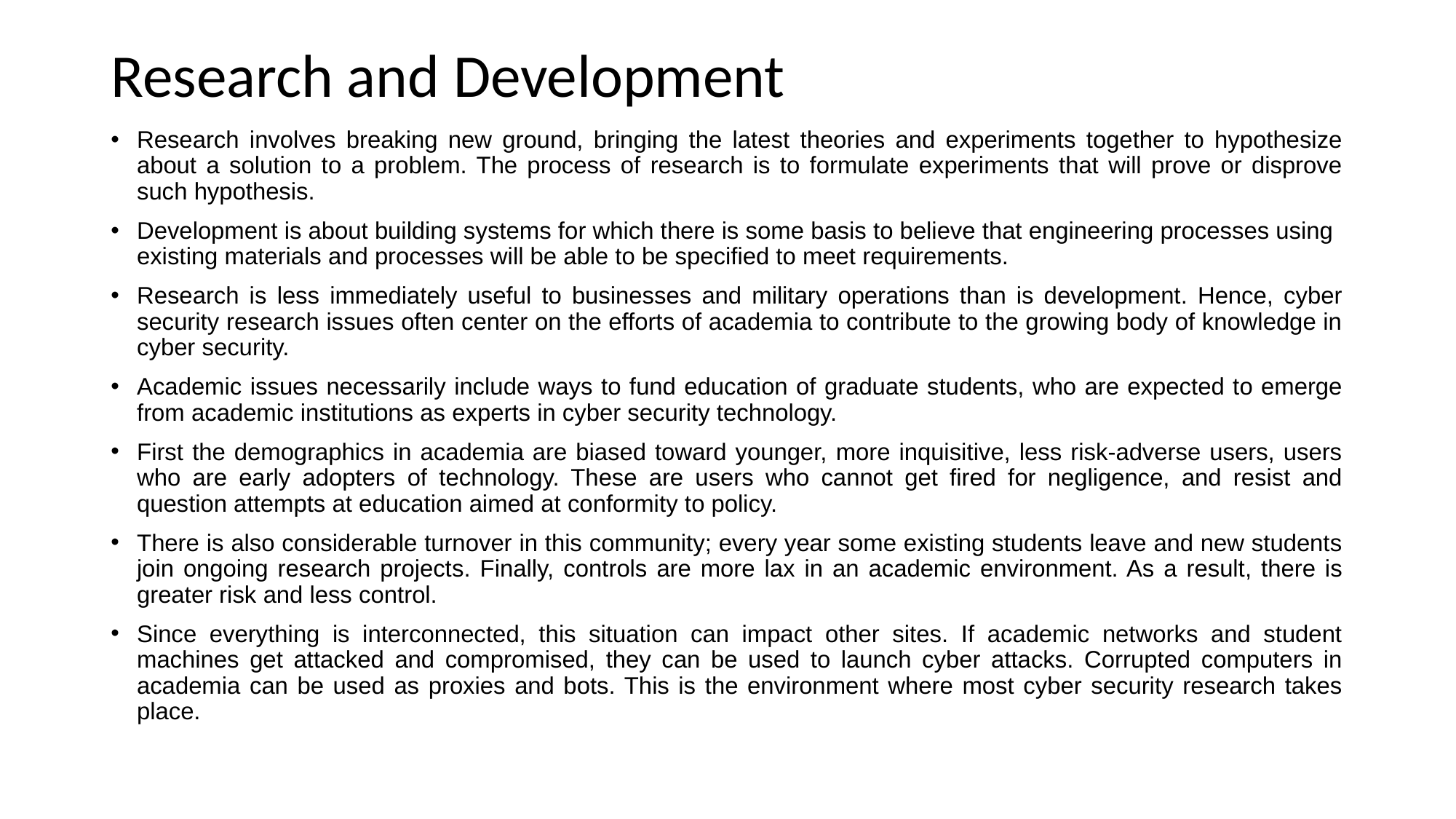

# Research and Development
Research involves breaking new ground, bringing the latest theories and experiments together to hypothesize about a solution to a problem. The process of research is to formulate experiments that will prove or disprove such hypothesis.
Development is about building systems for which there is some basis to believe that engineering processes using existing materials and processes will be able to be specified to meet requirements.
Research is less immediately useful to businesses and military operations than is development. Hence, cyber security research issues often center on the efforts of academia to contribute to the growing body of knowledge in cyber security.
Academic issues necessarily include ways to fund education of graduate students, who are expected to emerge from academic institutions as experts in cyber security technology.
First the demographics in academia are biased toward younger, more inquisitive, less risk-adverse users, users who are early adopters of technology. These are users who cannot get fired for negligence, and resist and question attempts at education aimed at conformity to policy.
There is also considerable turnover in this community; every year some existing students leave and new students join ongoing research projects. Finally, controls are more lax in an academic environment. As a result, there is greater risk and less control.
Since everything is interconnected, this situation can impact other sites. If academic networks and student machines get attacked and compromised, they can be used to launch cyber attacks. Corrupted computers in academia can be used as proxies and bots. This is the environment where most cyber security research takes place.